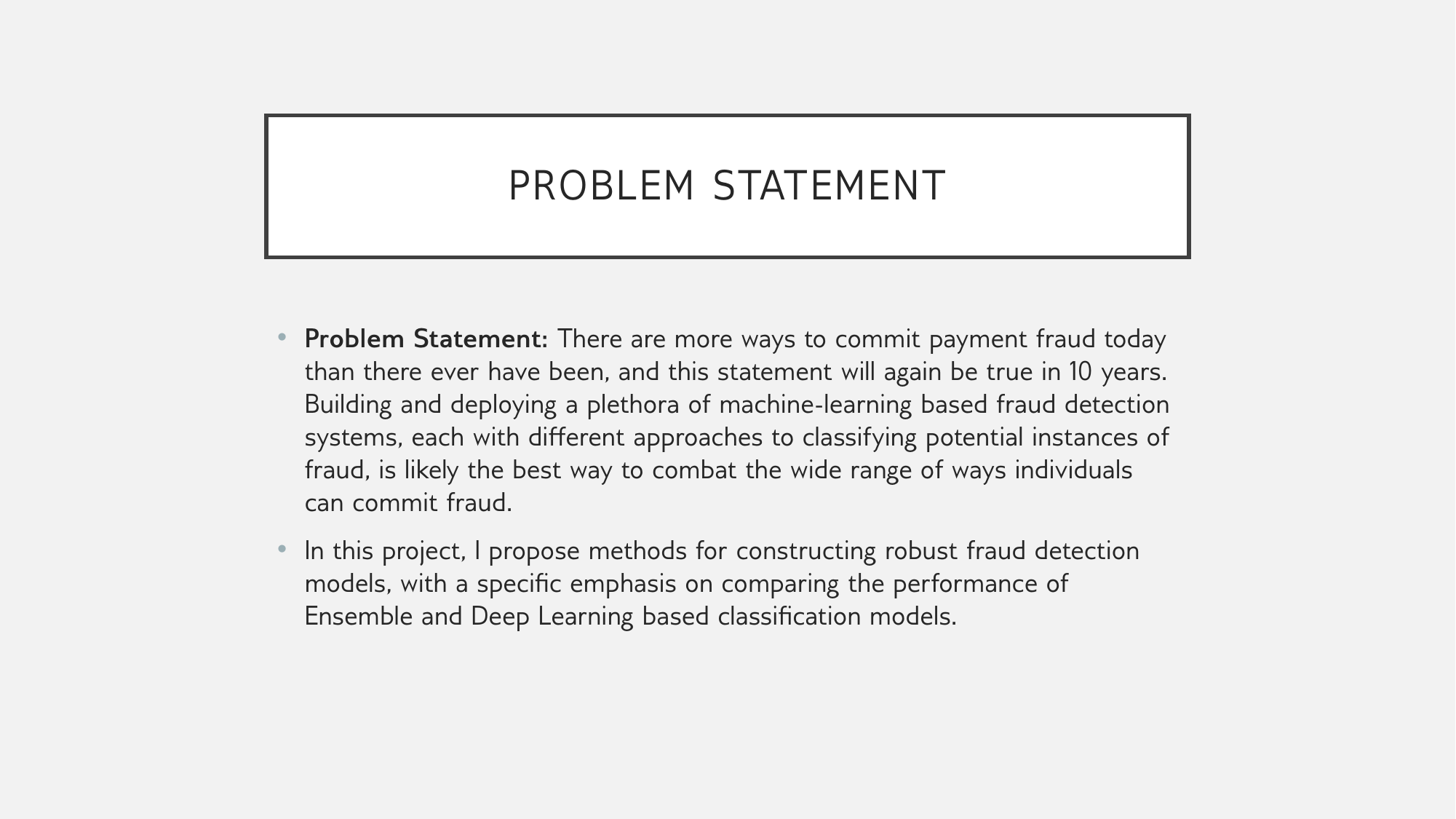

# Problem statement
Problem Statement: There are more ways to commit payment fraud today than there ever have been, and this statement will again be true in 10 years. Building and deploying a plethora of machine-learning based fraud detection systems, each with different approaches to classifying potential instances of fraud, is likely the best way to combat the wide range of ways individuals can commit fraud.
In this project, I propose methods for constructing robust fraud detection models, with a specific emphasis on comparing the performance of Ensemble and Deep Learning based classification models.